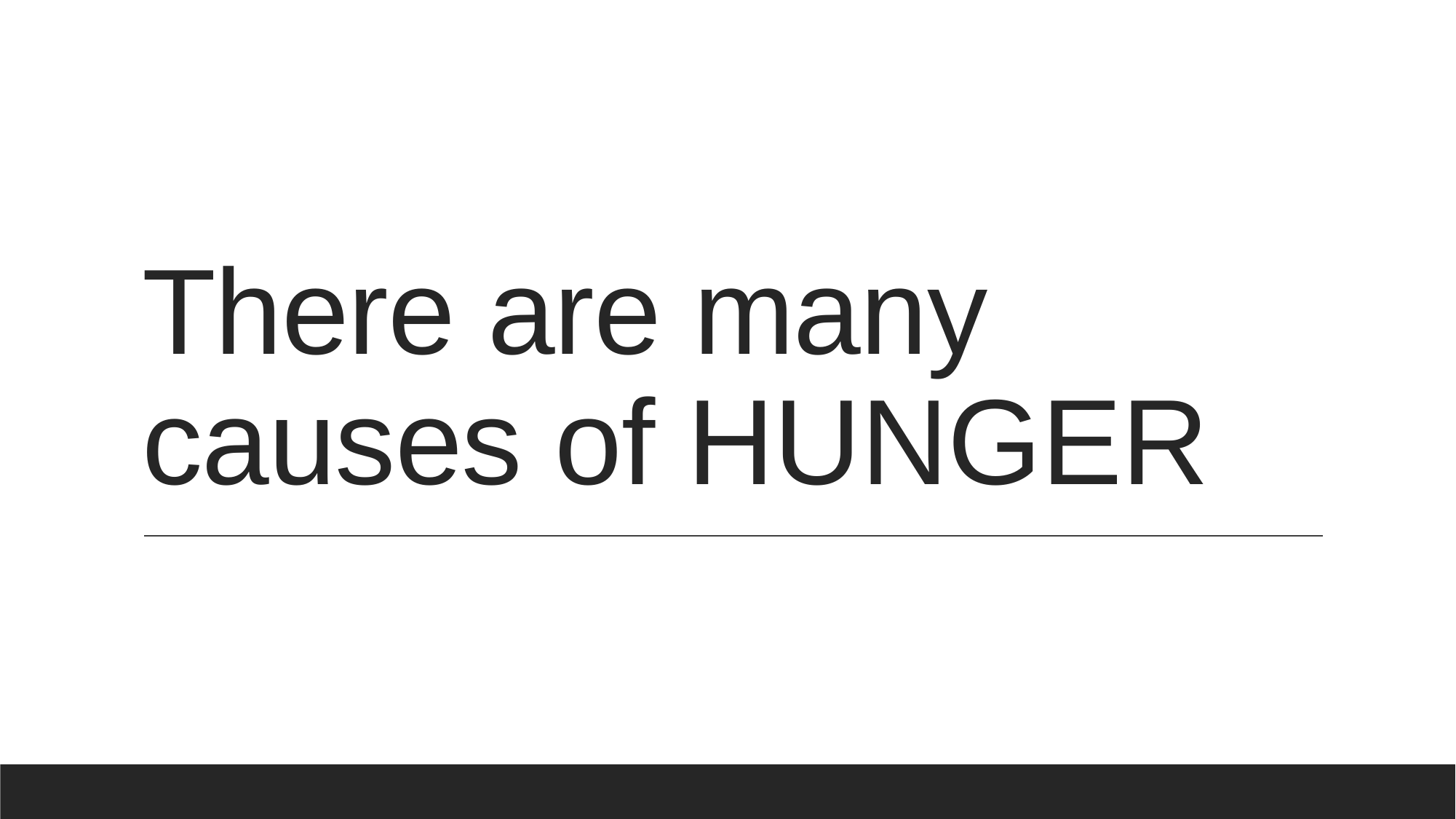

# There are many causes of HUNGER